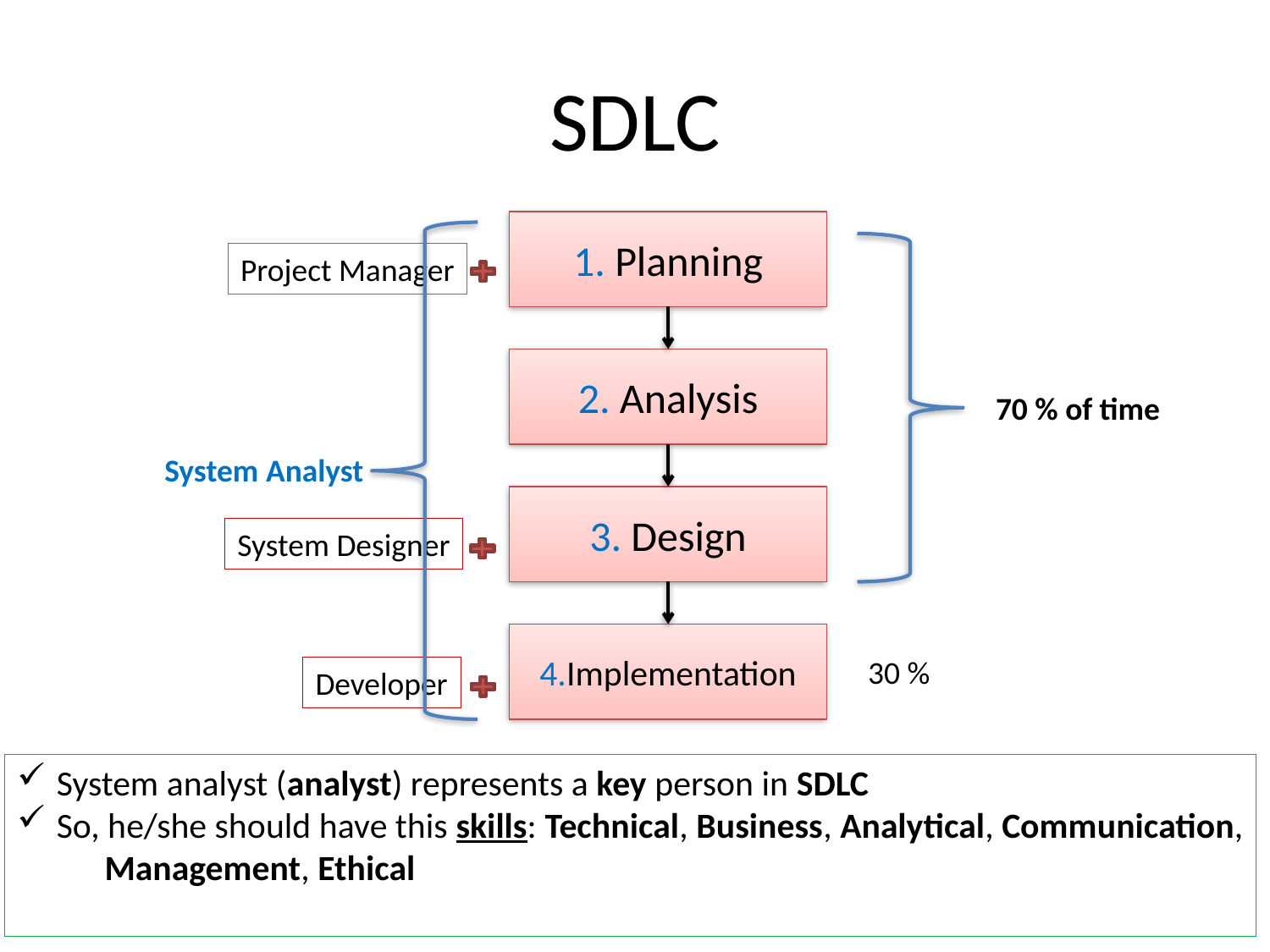

# SDLC
1. Planning

Project Manager

2. Analysis
70 % of time
System Analyst
3. Design
System Designer

4.Implementation
30 %
Developer

System analyst (analyst) represents a key person in SDLC
So, he/she should have this skills: Technical, Business, Analytical, Communication,
   Management, Ethical